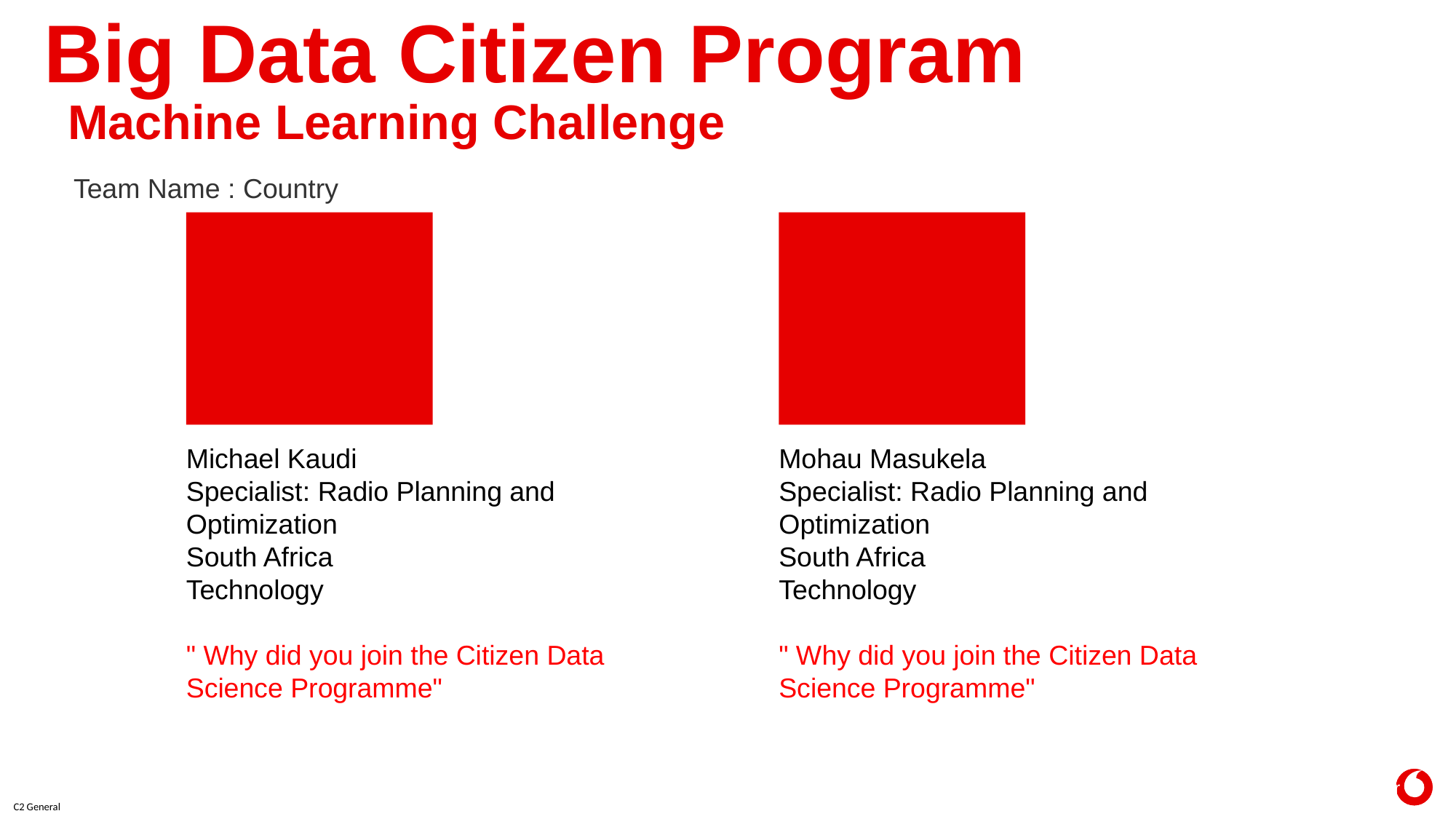

Big Data Citizen Program
# Machine Learning Challenge
Team Name : Country

Michael Kaudi
Specialist: Radio Planning and Optimization
South Africa
Technology

" Why did you join the Citizen Data Science Programme"
Mohau Masukela
Specialist: Radio Planning and Optimization
South Africa
Technology

" Why did you join the Citizen Data Science Programme"
Further together